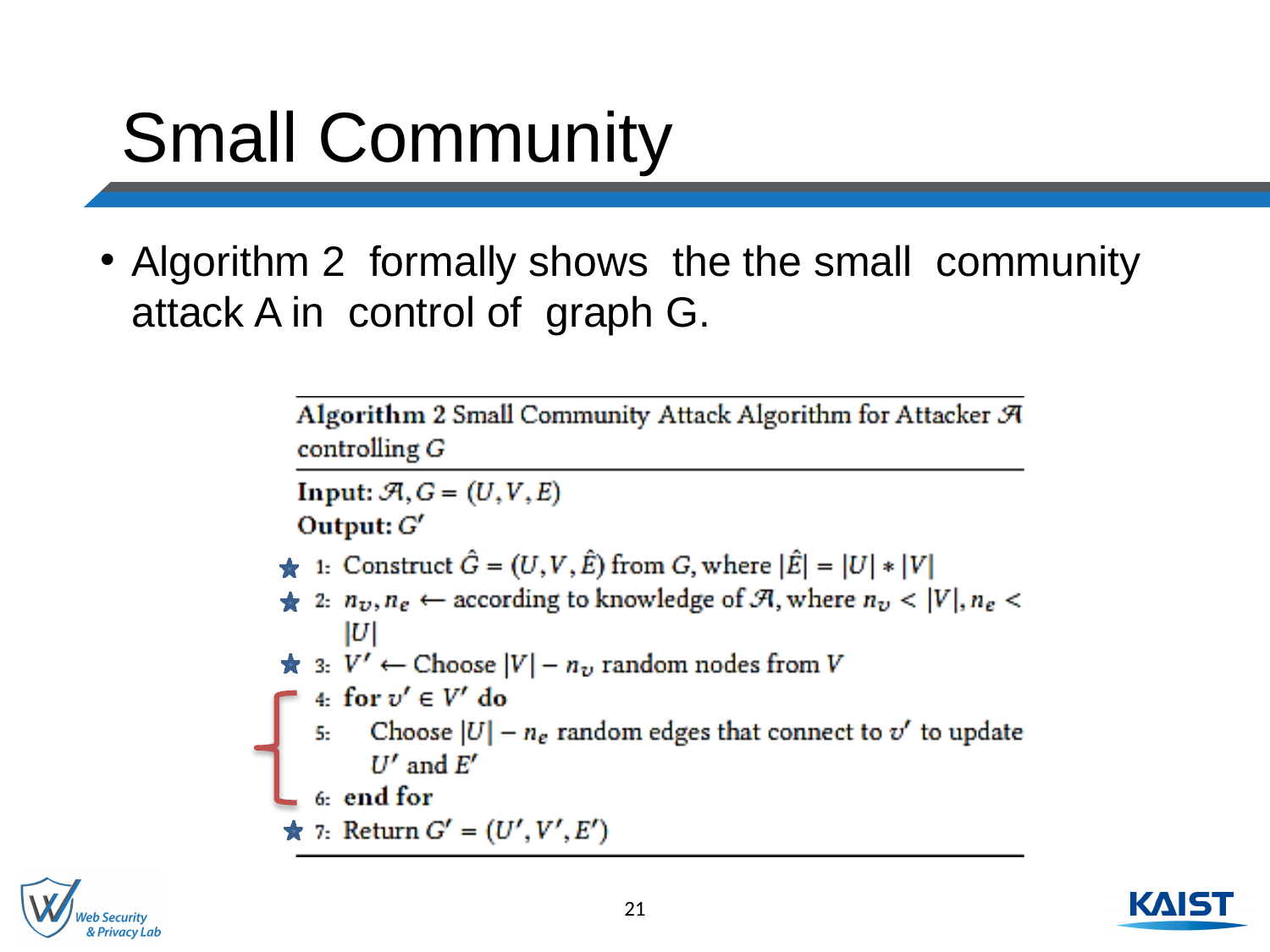

# Small Community
Algorithm 2  formally shows  the the small  community  attack A in  control of  graph G.

21